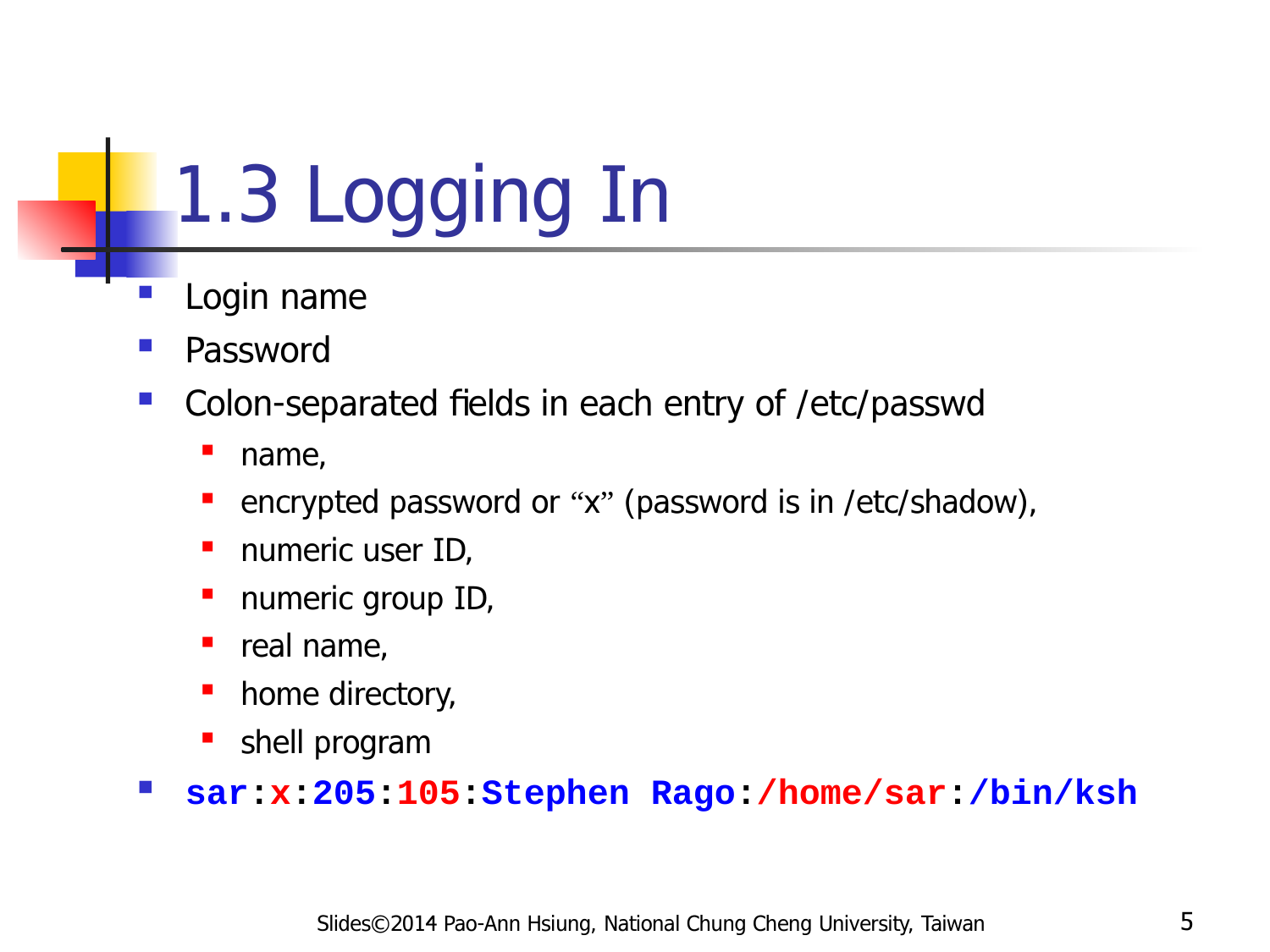

# 1.3 Logging In
Login name
Password
Colon-separated fields in each entry of /etc/passwd
name,
encrypted password or “x” (password is in /etc/shadow),
numeric user ID,
numeric group ID,
real name,
home directory,
shell program
sar:x:205:105:Stephen Rago:/home/sar:/bin/ksh
Slides©2014 Pao-Ann Hsiung, National Chung Cheng University, Taiwan
5